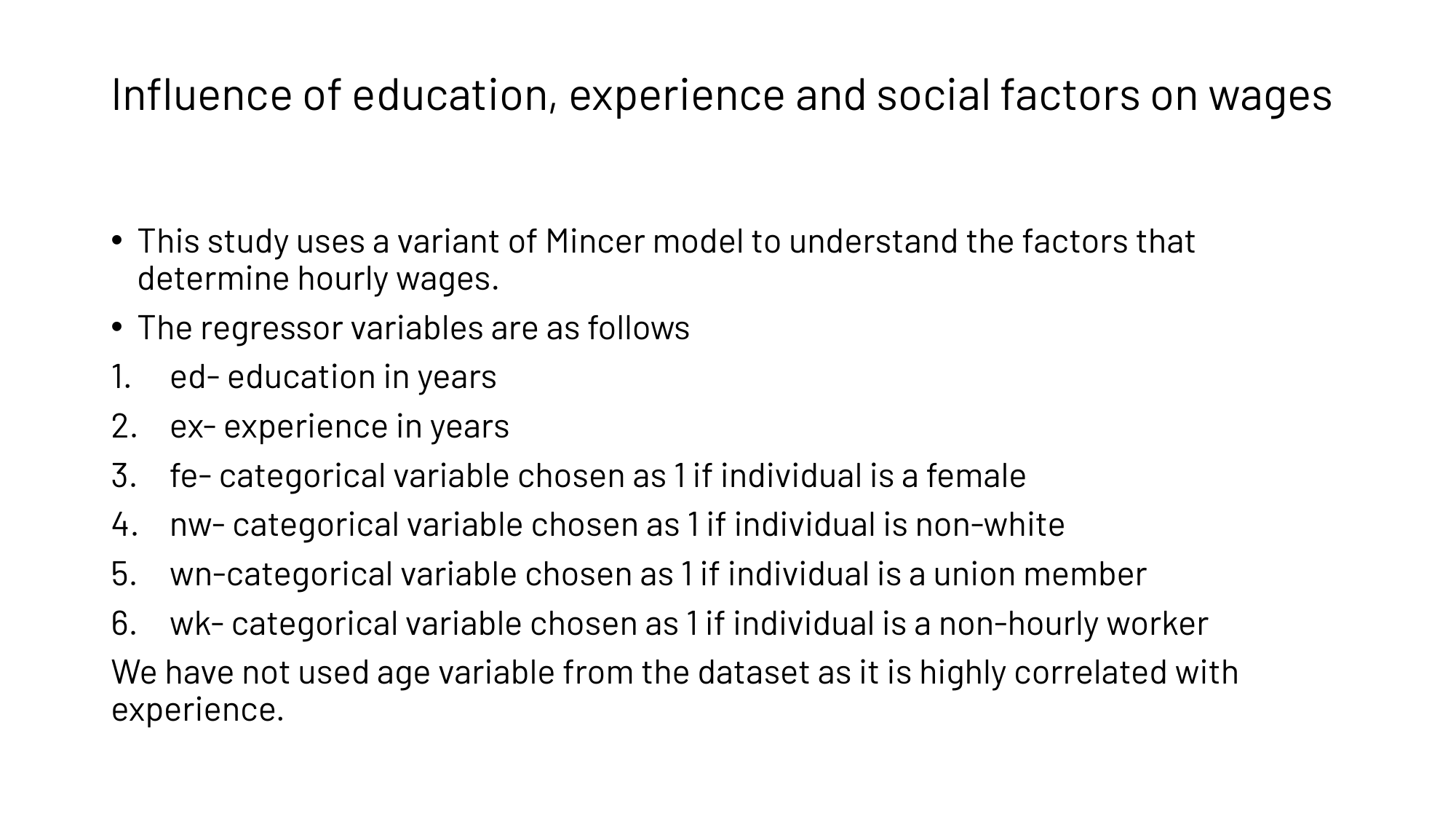

# Influence of education, experience and social factors on wages
This study uses a variant of Mincer model to understand the factors that determine hourly wages.
The regressor variables are as follows
ed- education in years
ex- experience in years
fe- categorical variable chosen as 1 if individual is a female
nw- categorical variable chosen as 1 if individual is non-white
wn-categorical variable chosen as 1 if individual is a union member
wk- categorical variable chosen as 1 if individual is a non-hourly worker
We have not used age variable from the dataset as it is highly correlated with experience.